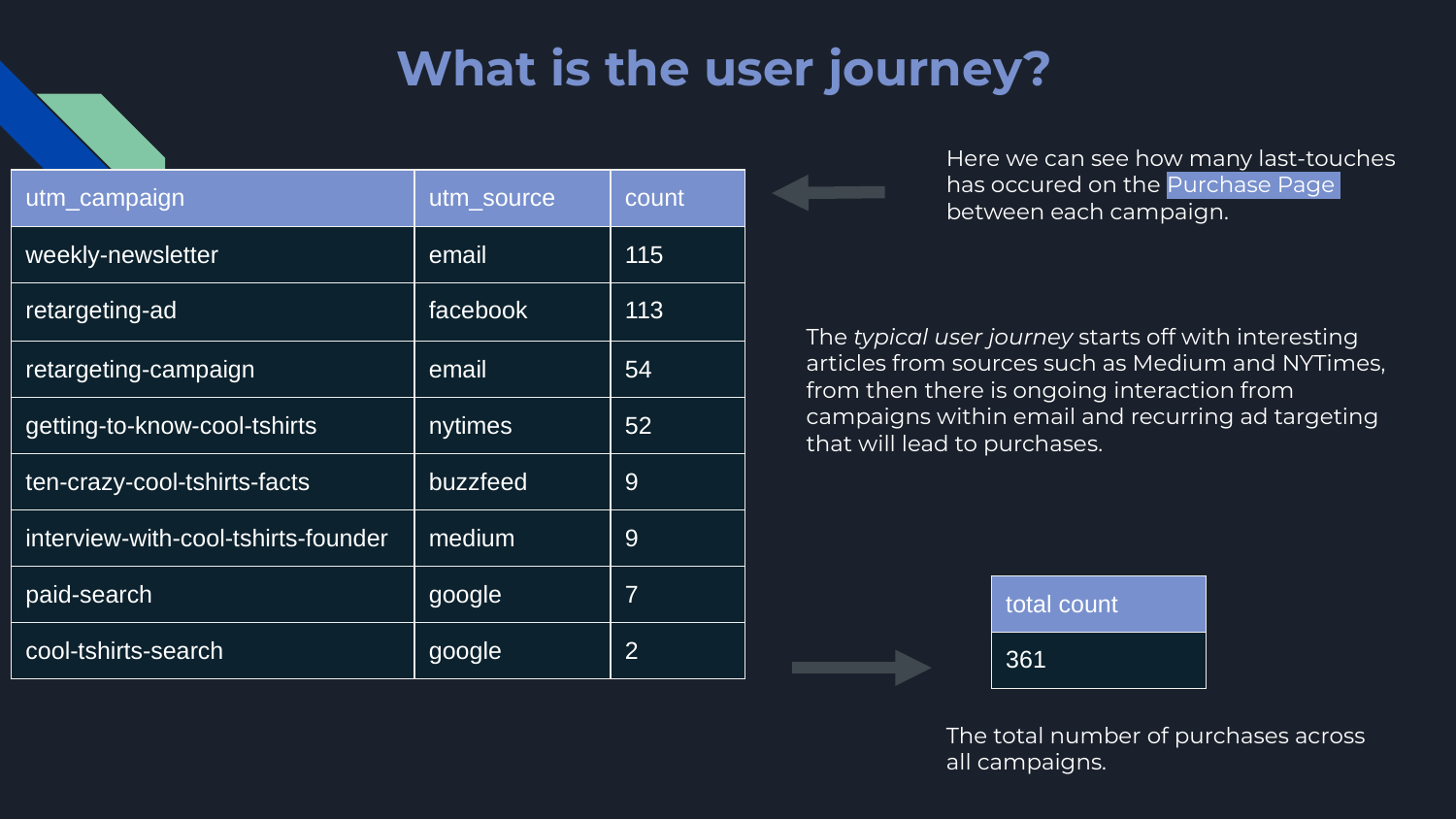

What is the user journey?

Here we can see how many last-touches has occured on the Purchase Page  between each campaign.
| utm\_campaign | utm\_source | count |
| --- | --- | --- |
| weekly-newsletter | email | 115 |
| retargeting-ad | facebook | 113 |
| retargeting-campaign | email | 54 |
| getting-to-know-cool-tshirts | nytimes | 52 |
| ten-crazy-cool-tshirts-facts | buzzfeed | 9 |
| interview-with-cool-tshirts-founder | medium | 9 |
| paid-search | google | 7 |
| cool-tshirts-search | google | 2 |
The typical user journey starts off with interesting articles from sources such as Medium and NYTimes, from then there is ongoing interaction from campaigns within email and recurring ad targeting that will lead to purchases.
| total count |
| --- |
| 361 |
# The total number of purchases across all campaigns.